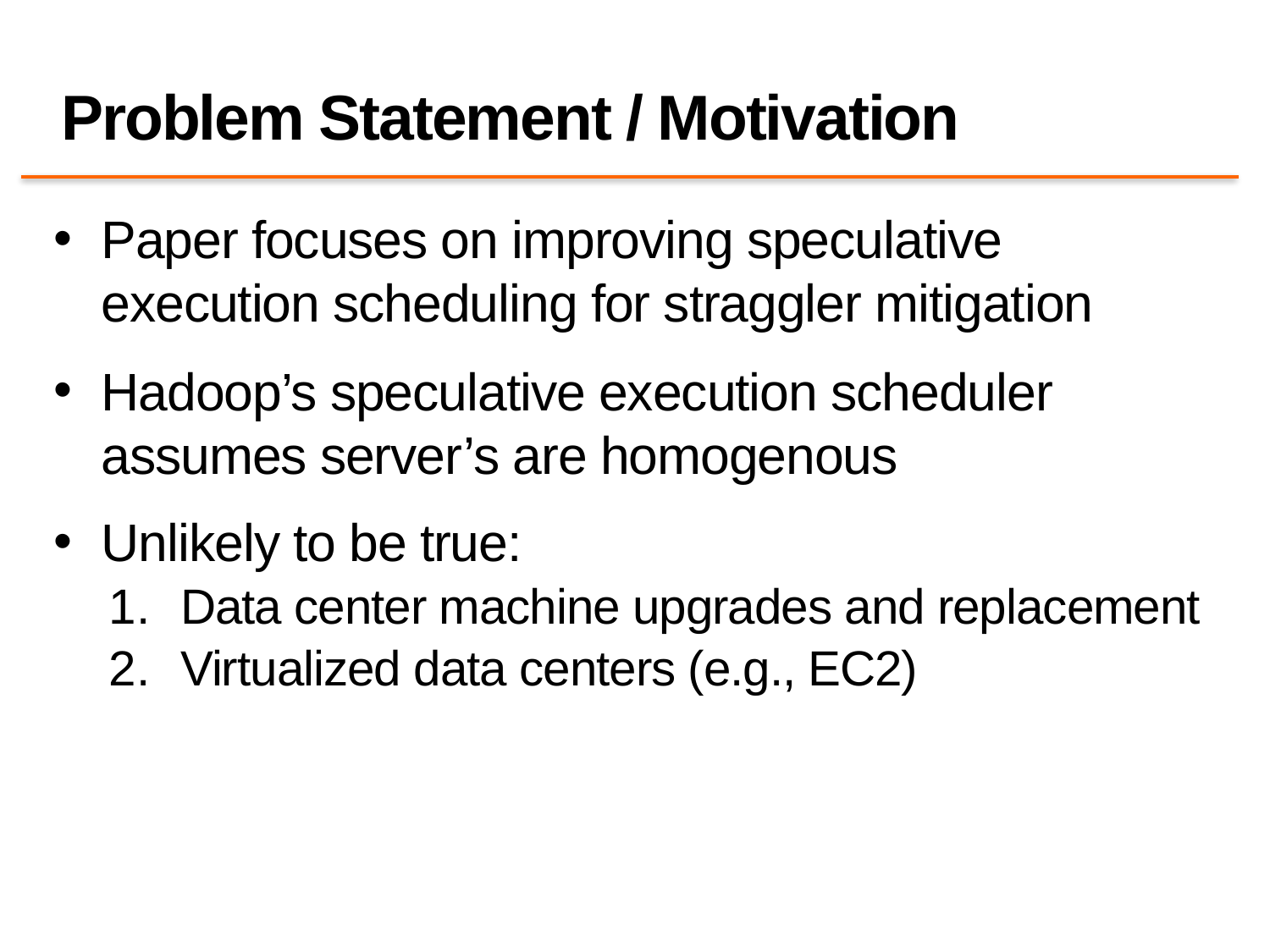

# Problem Statement / Motivation
Paper focuses on improving speculative execution scheduling for straggler mitigation
Hadoop’s speculative execution scheduler assumes server’s are homogenous
Unlikely to be true:
Data center machine upgrades and replacement
Virtualized data centers (e.g., EC2)